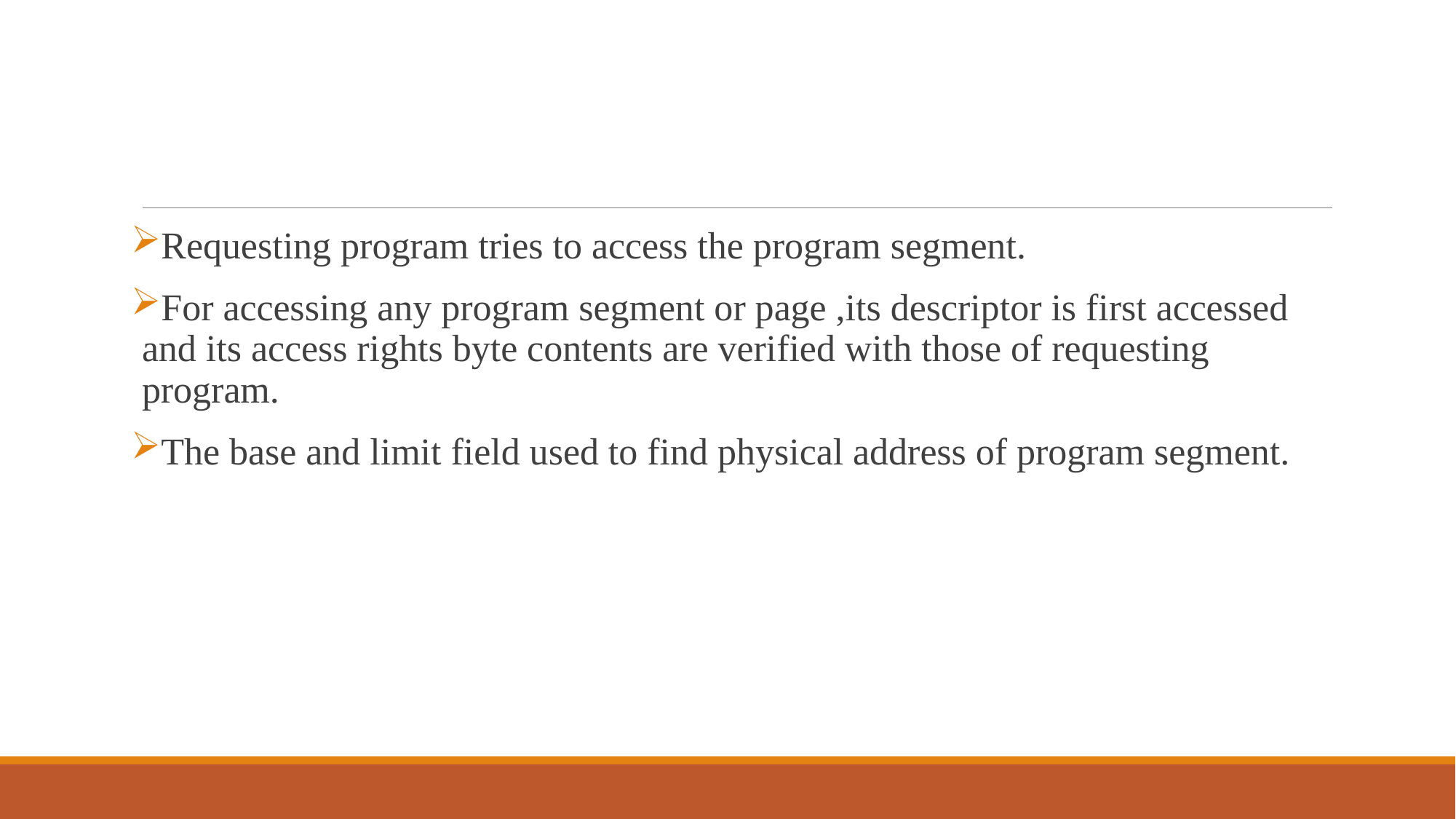

#
Requesting program tries to access the program segment.
For accessing any program segment or page ,its descriptor is first accessed and its access rights byte contents are verified with those of requesting program.
The base and limit field used to find physical address of program segment.